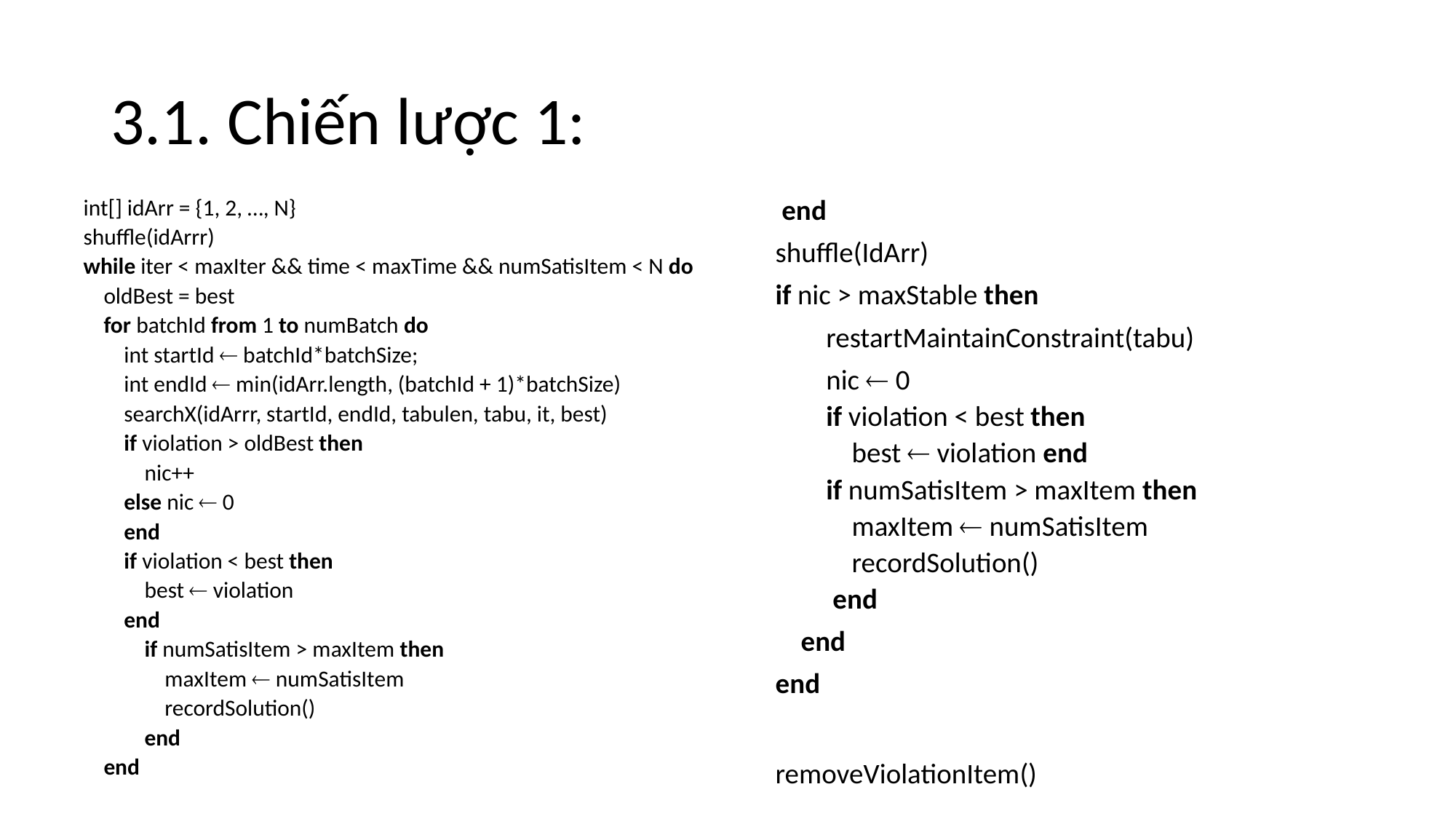

# 3.1. Chiến lược 1:
int[] idArr = {1, 2, …, N}
shuffle(idArrr)
while iter < maxIter && time < maxTime && numSatisItem < N do
    oldBest = best
    for batchId from 1 to numBatch do
        int startId ← batchId*batchSize;
        int endId ← min(idArr.length, (batchId + 1)*batchSize)
        searchX(idArrr, startId, endId, tabulen, tabu, it, best)
        if violation > oldBest then
            nic++
        else nic ← 0
        end
        if violation < best then
            best ← violation
        end
            if numSatisItem > maxItem then
                maxItem ← numSatisItem
                recordSolution()
            end
    end
 end
shuffle(IdArr)
if nic > maxStable then
        restartMaintainConstraint(tabu)
        nic ← 0
        if violation < best then
            best ← violation end
        if numSatisItem > maxItem then
            maxItem ← numSatisItem
            recordSolution()
         end
    end
end

removeViolationItem()